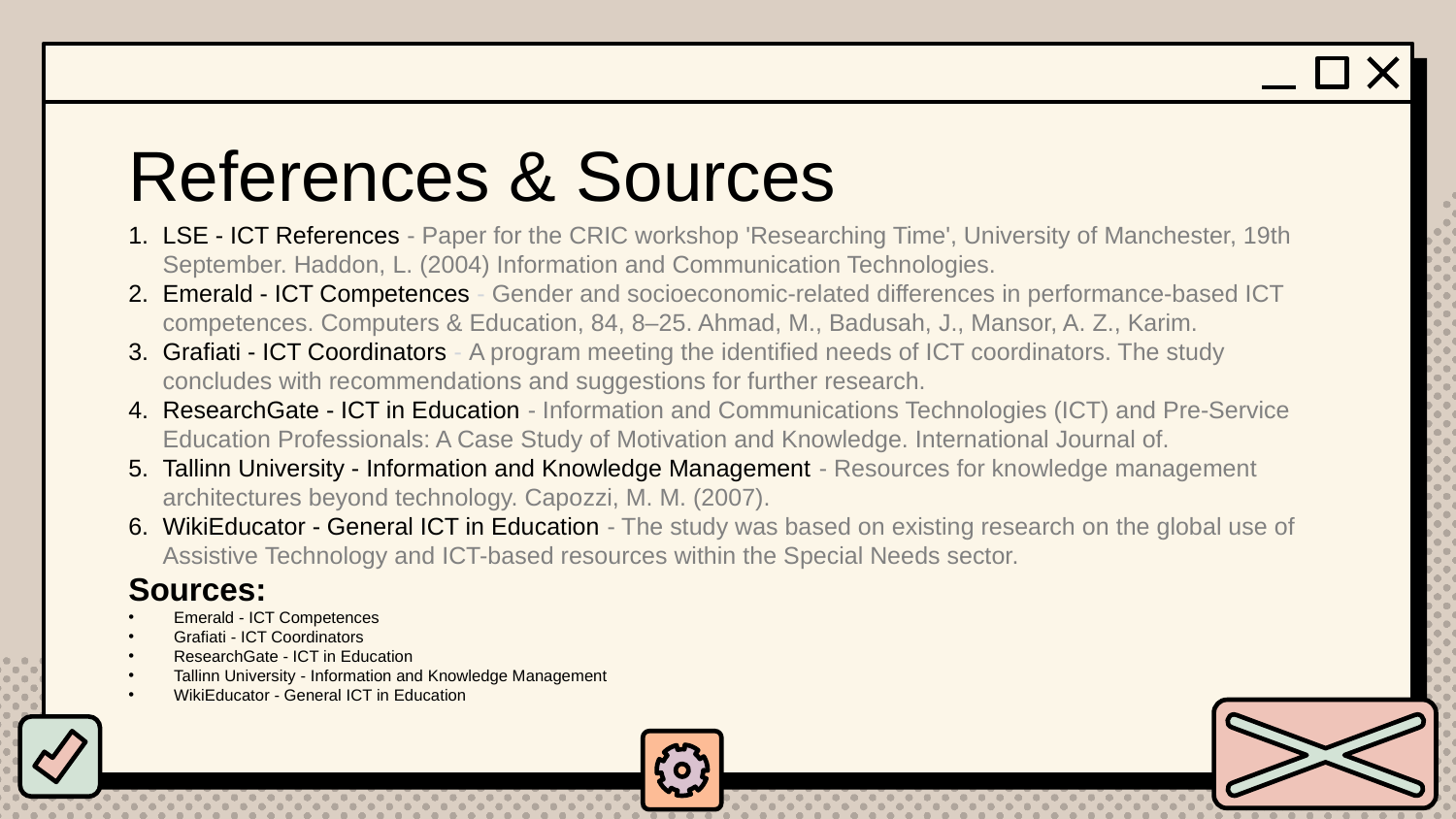

# References & Sources
LSE - ICT References - Paper for the CRIC workshop 'Researching Time', University of Manchester, 19th September. Haddon, L. (2004) Information and Communication Technologies.
Emerald - ICT Competences - Gender and socioeconomic-related differences in performance-based ICT competences. Computers & Education, 84, 8–25. Ahmad, M., Badusah, J., Mansor, A. Z., Karim.
Grafiati - ICT Coordinators - A program meeting the identified needs of ICT coordinators. The study concludes with recommendations and suggestions for further research.
ResearchGate - ICT in Education - Information and Communications Technologies (ICT) and Pre-Service Education Professionals: A Case Study of Motivation and Knowledge. International Journal of.
Tallinn University - Information and Knowledge Management - Resources for knowledge management architectures beyond technology. Capozzi, M. M. (2007).
WikiEducator - General ICT in Education - The study was based on existing research on the global use of Assistive Technology and ICT-based resources within the Special Needs sector.
Sources:
Emerald - ICT Competences
Grafiati - ICT Coordinators
ResearchGate - ICT in Education
Tallinn University - Information and Knowledge Management
WikiEducator - General ICT in Education